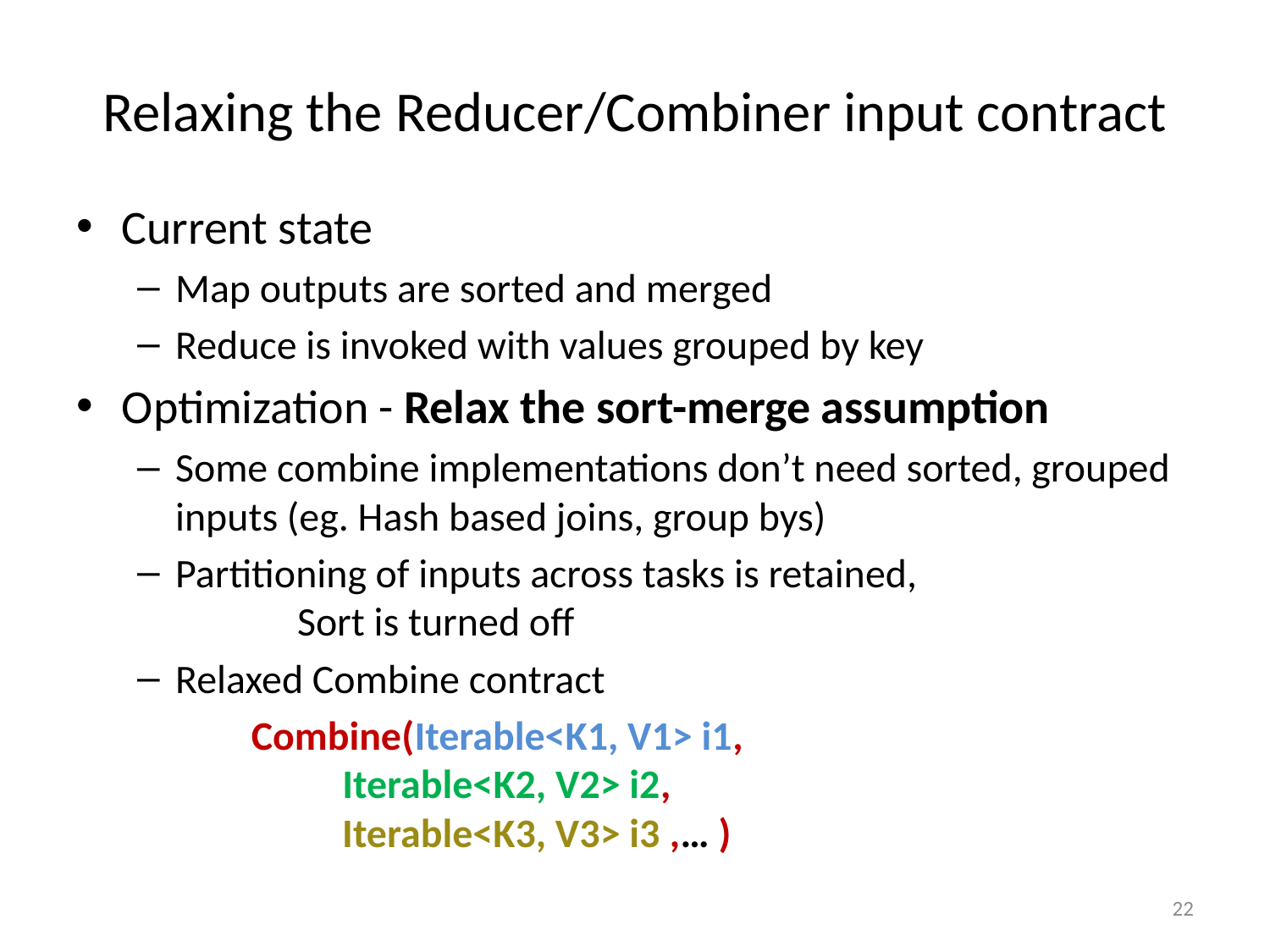

# Relaxing the Reducer/Combiner input contract
Current state
Map outputs are sorted and merged
Reduce is invoked with values grouped by key
Optimization - Relax the sort-merge assumption
Some combine implementations don’t need sorted, grouped inputs (eg. Hash based joins, group bys)
Partitioning of inputs across tasks is retained,
	Sort is turned off
Relaxed Combine contract
Combine(Iterable<K1, V1> i1,
	          Iterable<K2, V2> i2,
	          Iterable<K3, V3> i3 ,… )
22